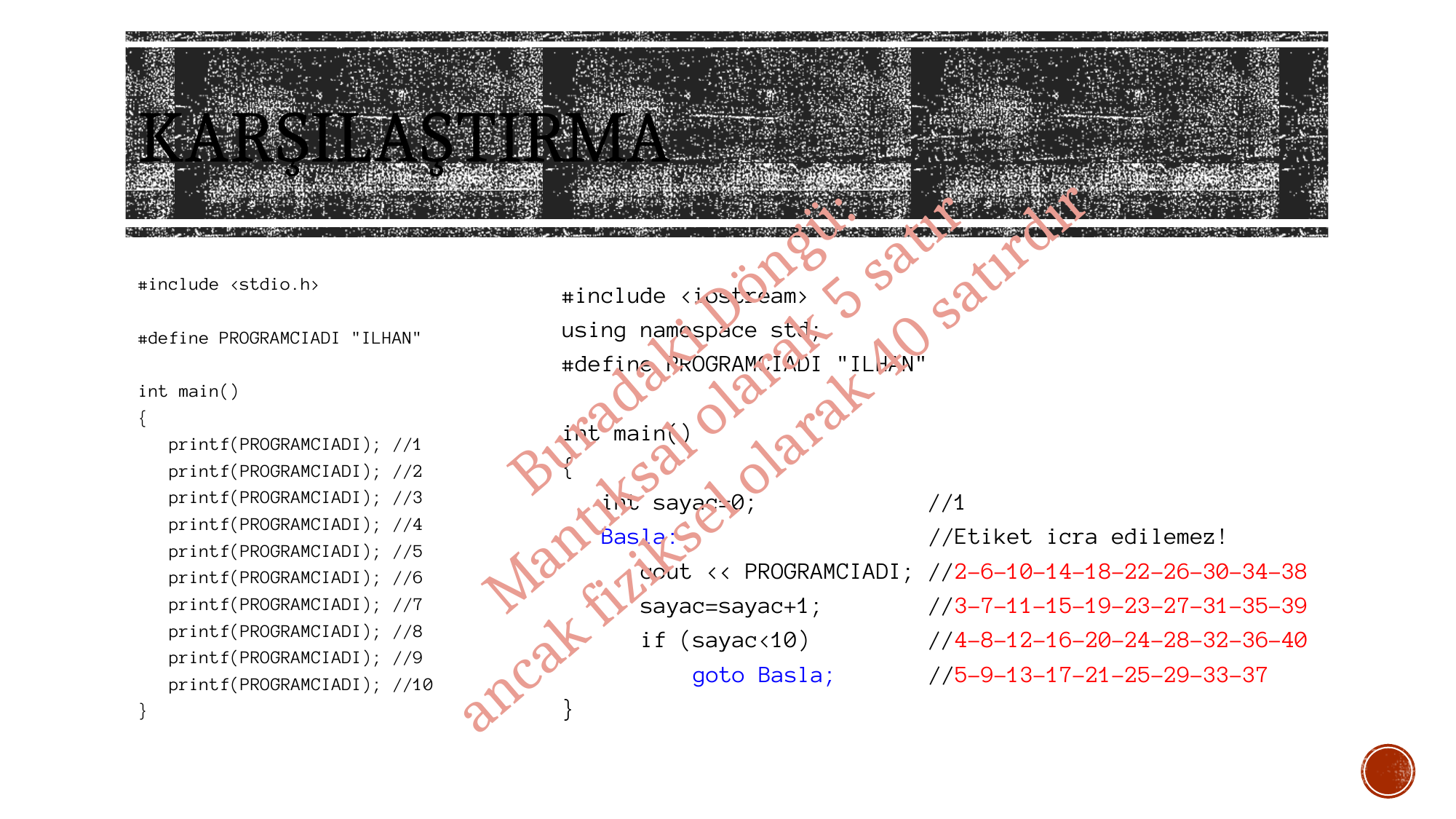

# KARŞILAŞTIRMA
#include <stdio.h>

#define PROGRAMCIADI "ILHAN"

int main()
{
   printf(PROGRAMCIADI); //1
   printf(PROGRAMCIADI); //2
   printf(PROGRAMCIADI); //3
   printf(PROGRAMCIADI); //4
   printf(PROGRAMCIADI); //5
   printf(PROGRAMCIADI); //6
   printf(PROGRAMCIADI); //7
   printf(PROGRAMCIADI); //8
   printf(PROGRAMCIADI); //9
   printf(PROGRAMCIADI); //10
}
#include <iostream>
using namespace std;
#define PROGRAMCIADI "ILHAN"

int main()
{
   int sayac=0;             //1
   Basla:                   //Etiket icra edilemez!
      cout << PROGRAMCIADI; //2-6-10-14-18-22-26-30-34-38
      sayac=sayac+1;        //3-7-11-15-19-23-27-31-35-39
      if (sayac<10)         //4-8-12-16-20-24-28-32-36-40
          goto Basla;       //5-9-13-17-21-25-29-33-37
}
Buradaki Döngü:
Mantıksal olarak 5 satır
ancak fiziksel olarak 40 satırdır